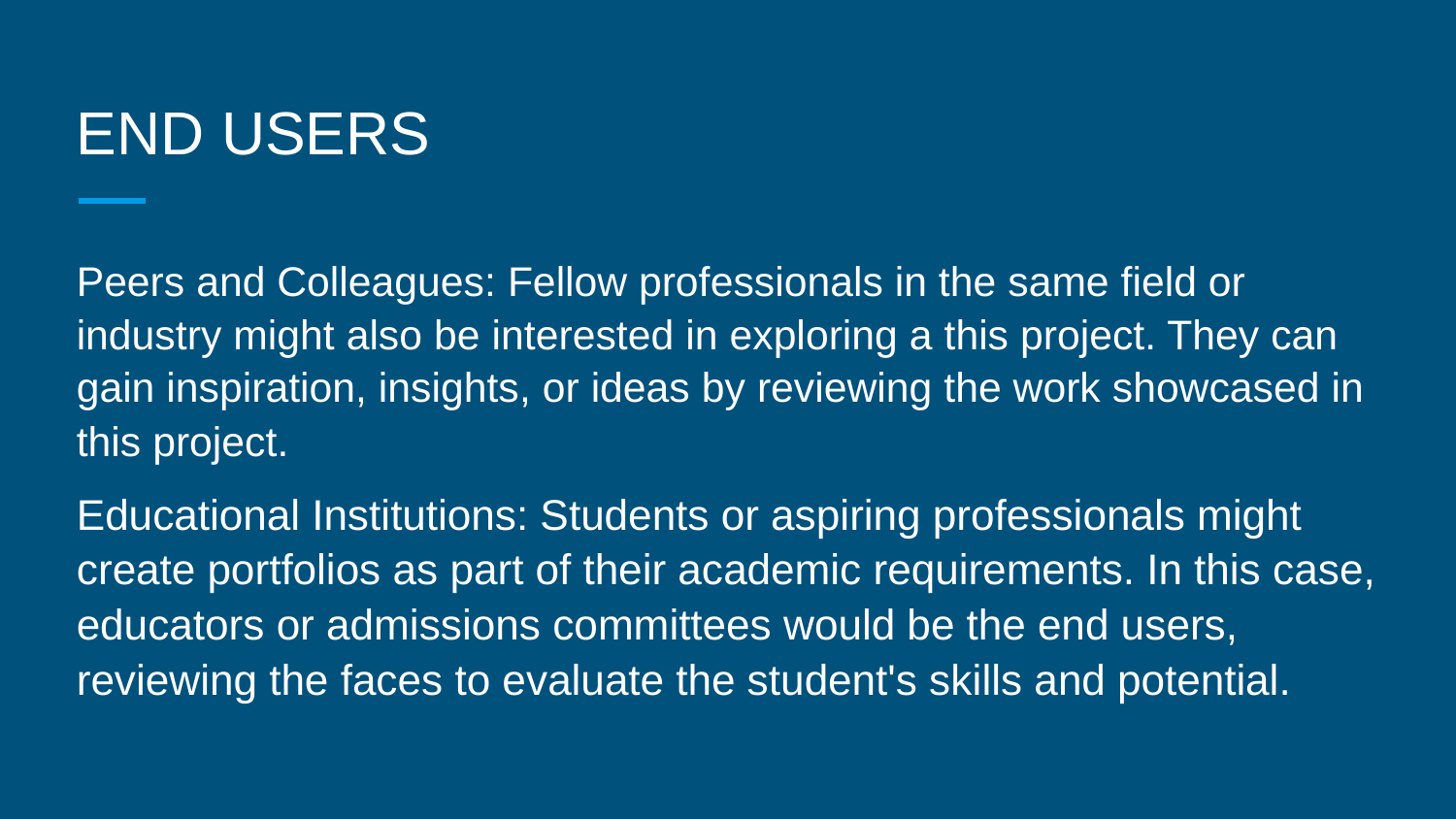

# END USERS
Peers and Colleagues: Fellow professionals in the same field or industry might also be interested in exploring a this project. They can gain inspiration, insights, or ideas by reviewing the work showcased in this project.
Educational Institutions: Students or aspiring professionals might create portfolios as part of their academic requirements. In this case, educators or admissions committees would be the end users, reviewing the faces to evaluate the student's skills and potential.